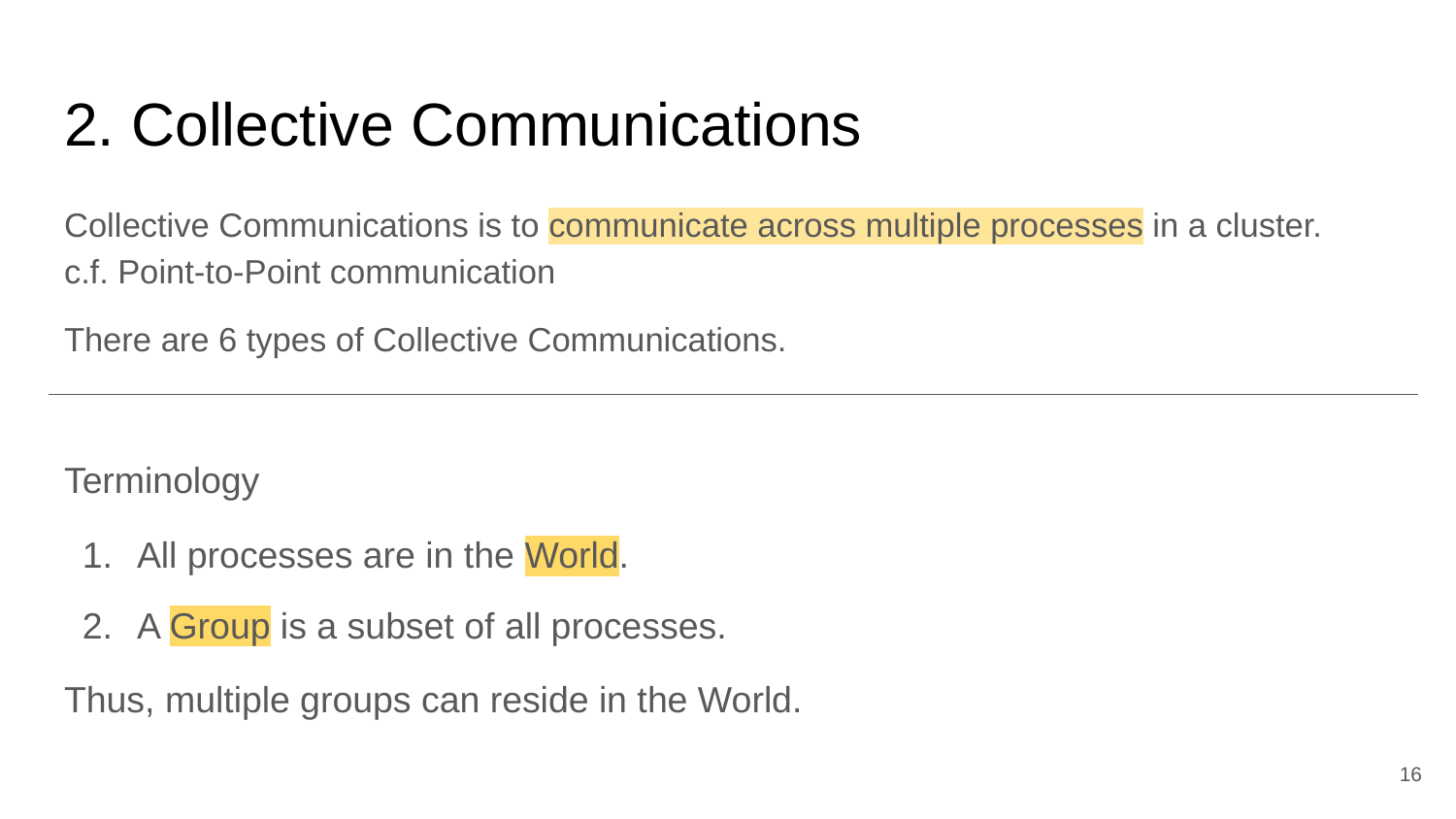

# 2. Collective Communications
Collective Communications is to communicate across multiple processes in a cluster.
c.f. Point-to-Point communication
There are 6 types of Collective Communications.
Terminology
All processes are in the World.
A Group is a subset of all processes.
Thus, multiple groups can reside in the World.
16